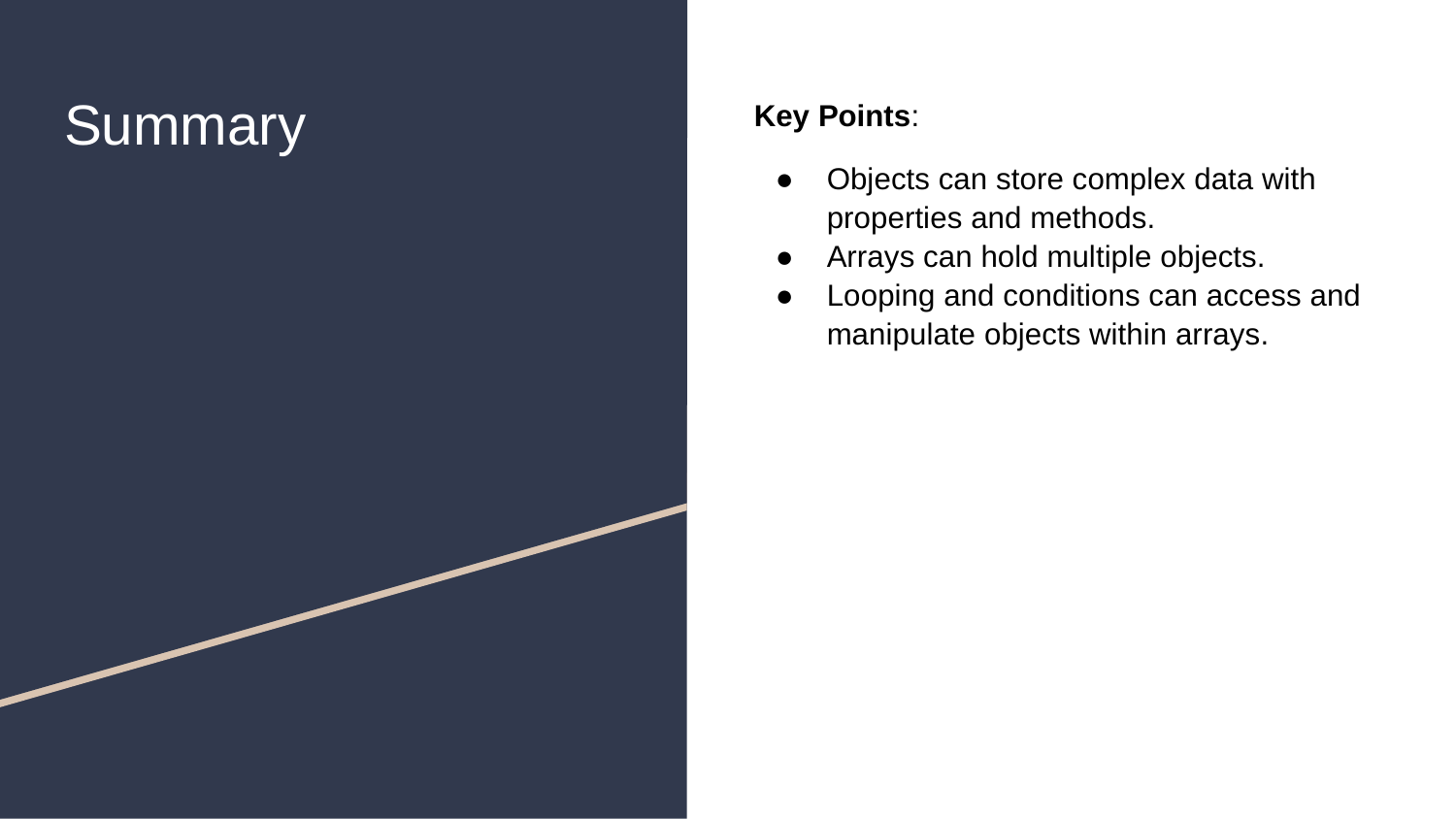

# Summary
Key Points:
Objects can store complex data with properties and methods.
Arrays can hold multiple objects.
Looping and conditions can access and manipulate objects within arrays.